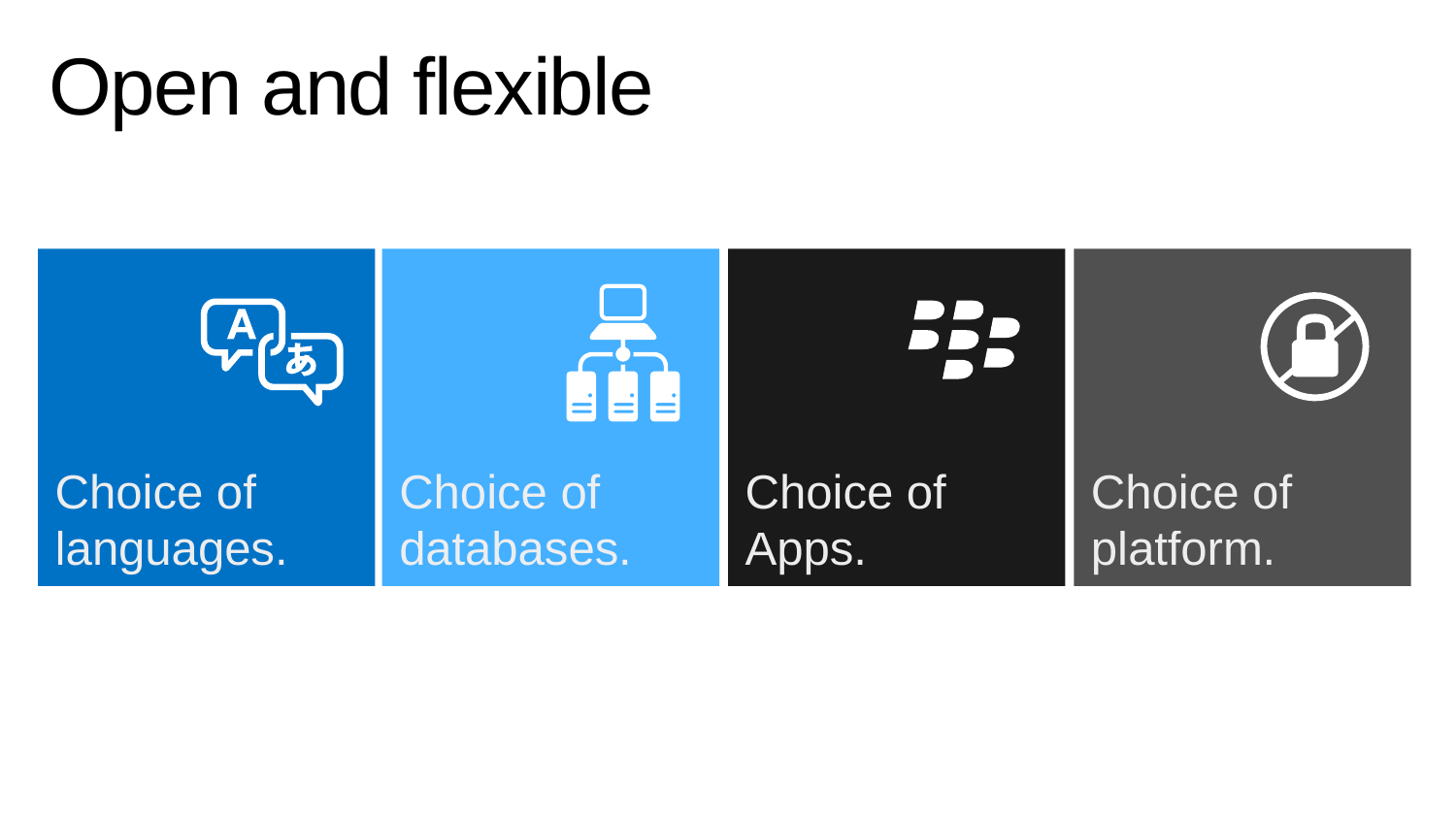

# Open and flexible
Choice of languages.
Choice of databases.
Choice of Apps.
Choice of platform.